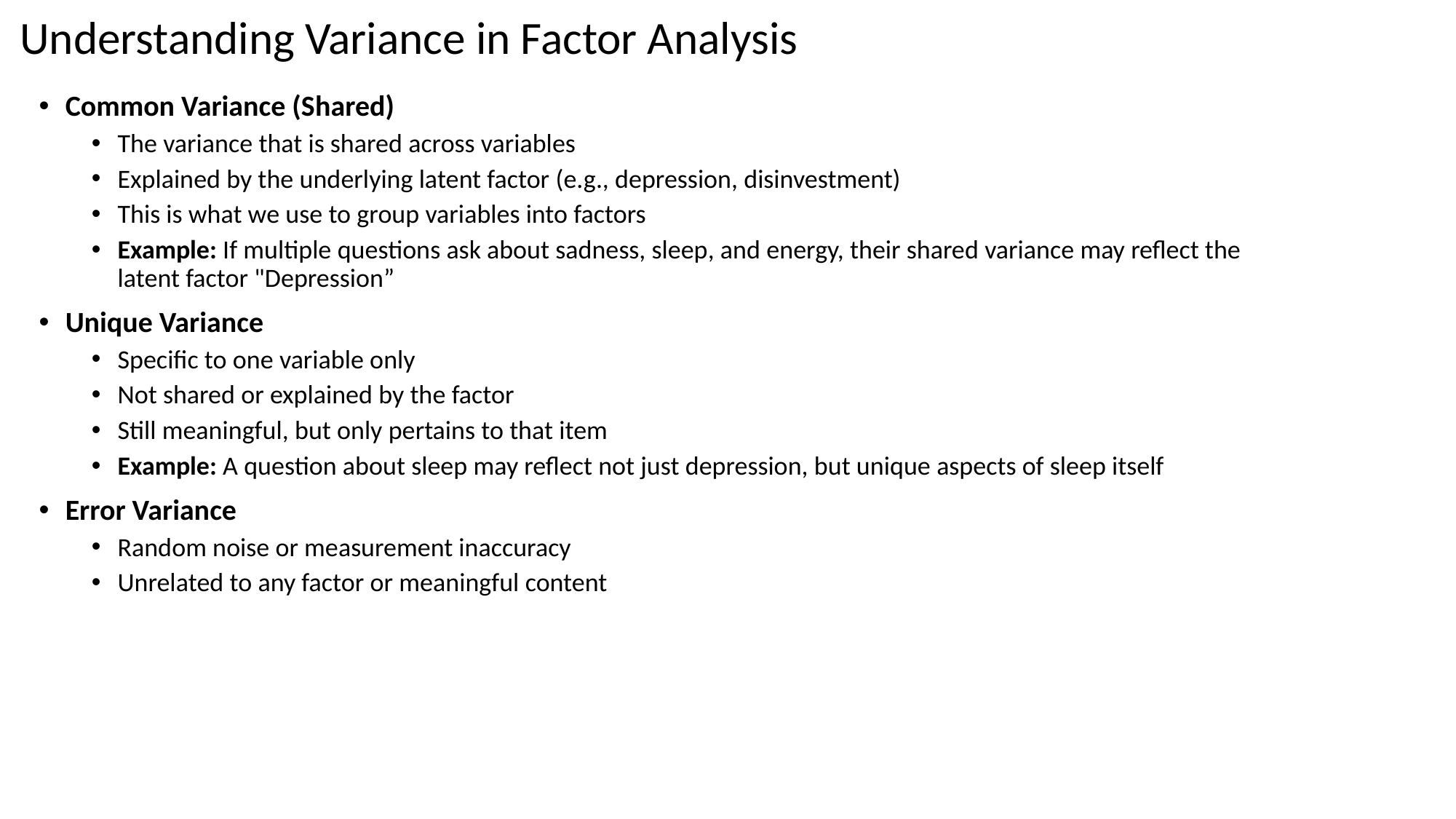

# Understanding Variance in Factor Analysis
Common Variance (Shared)
The variance that is shared across variables
Explained by the underlying latent factor (e.g., depression, disinvestment)
This is what we use to group variables into factors
Example: If multiple questions ask about sadness, sleep, and energy, their shared variance may reflect the latent factor "Depression”
Unique Variance
Specific to one variable only
Not shared or explained by the factor
Still meaningful, but only pertains to that item
Example: A question about sleep may reflect not just depression, but unique aspects of sleep itself
Error Variance
Random noise or measurement inaccuracy
Unrelated to any factor or meaningful content